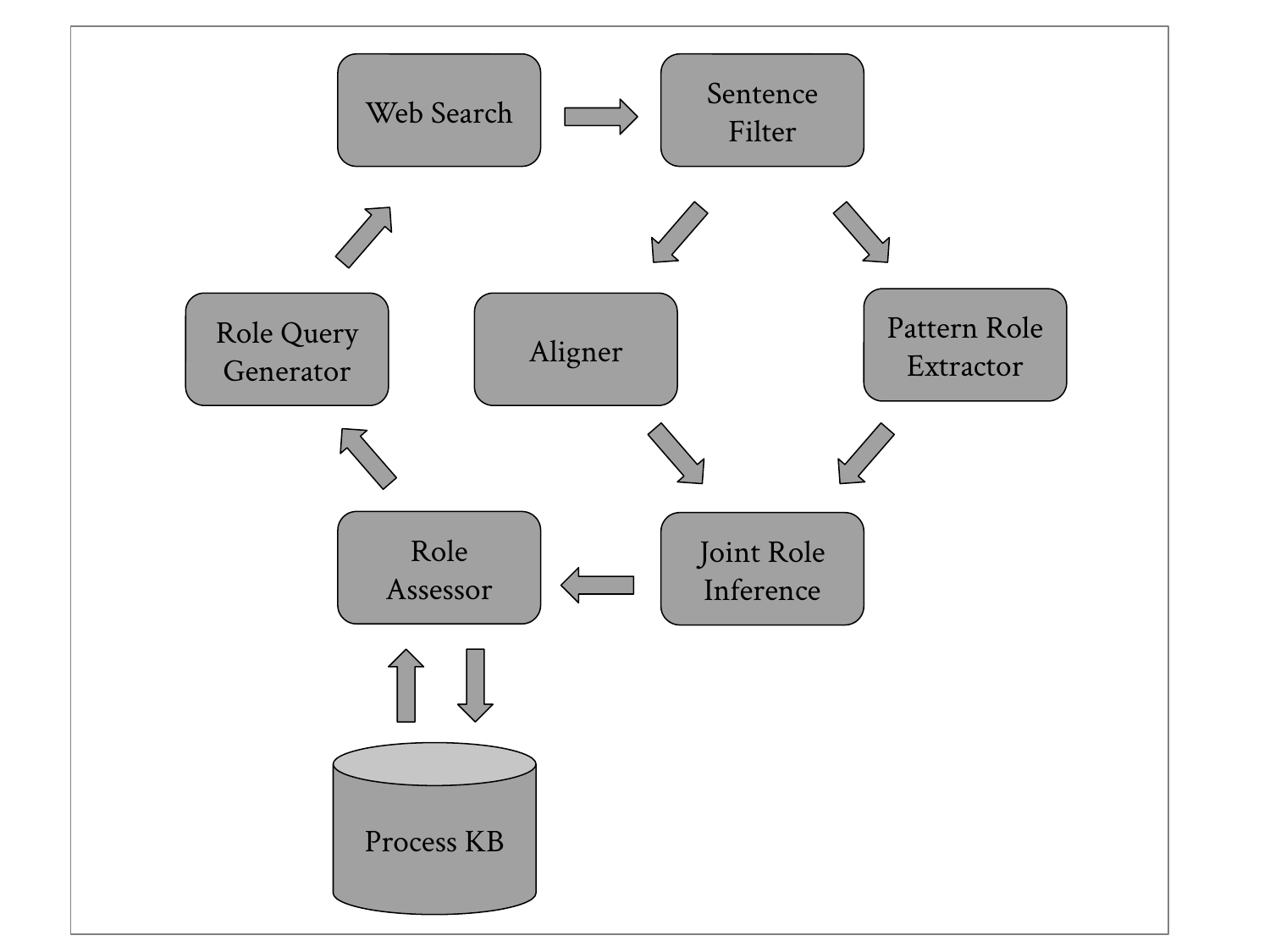

Web Search
Sentence Filter

Pattern Role
Extractor
Role Query Generator
Aligner

Role
Assessor
Joint Role
Inference

Process KB